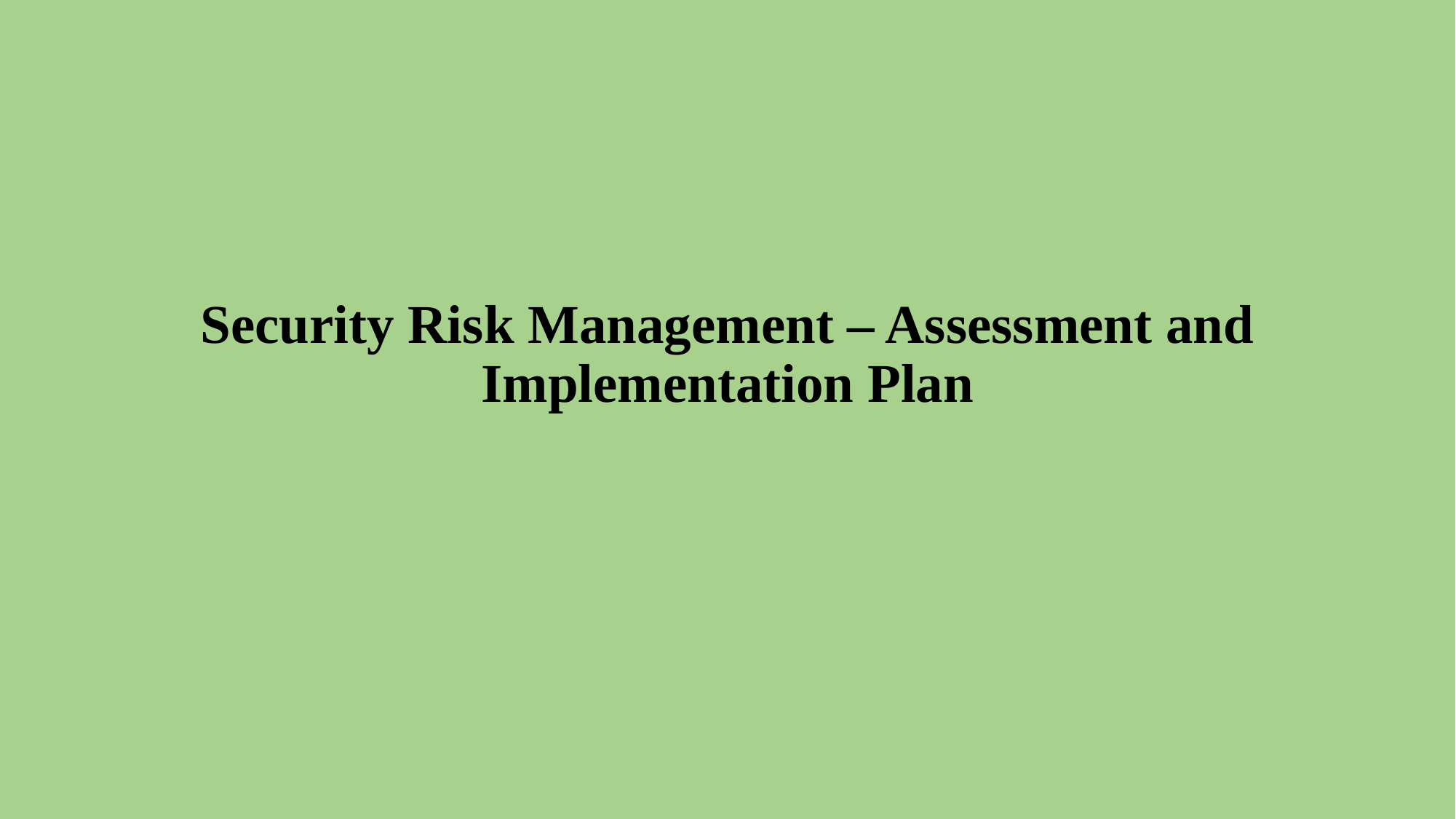

# Security Risk Management – Assessment and Implementation Plan